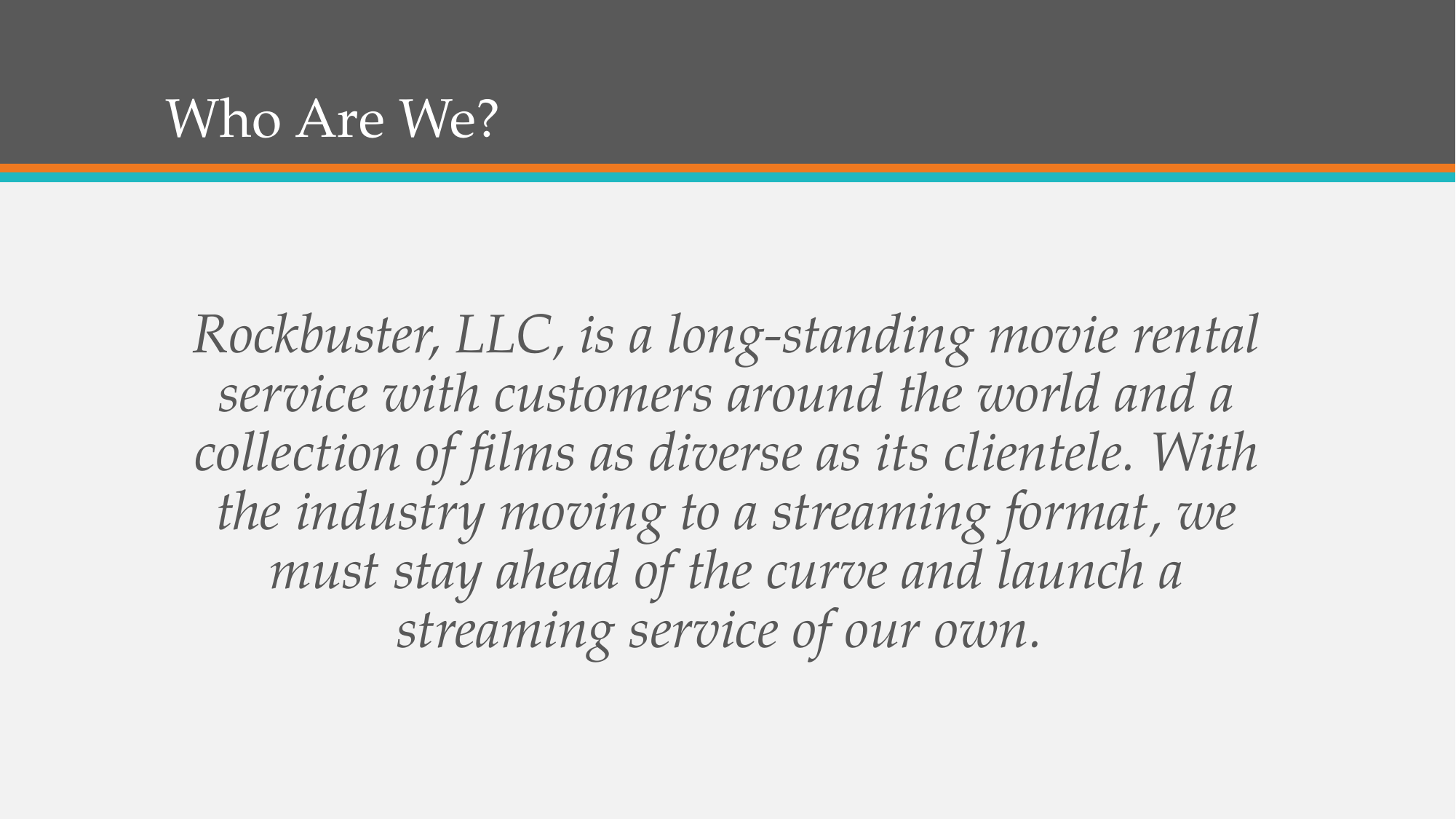

# Who Are We?
Rockbuster, LLC, is a long-standing movie rental service with customers around the world and a collection of films as diverse as its clientele. With the industry moving to a streaming format, we must stay ahead of the curve and launch a streaming service of our own.